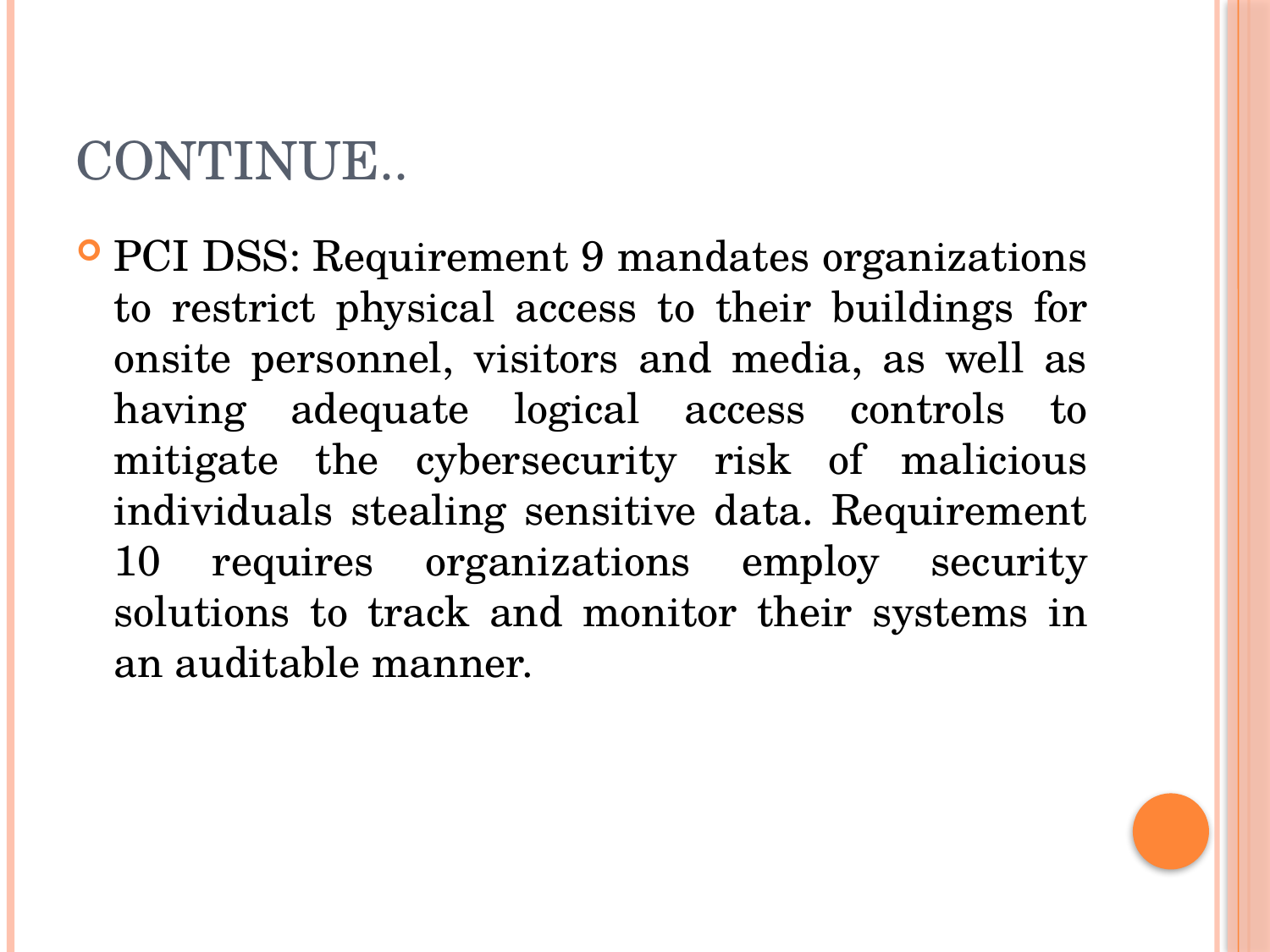

# Continue..
PCI DSS: Requirement 9 mandates organizations to restrict physical access to their buildings for onsite personnel, visitors and media, as well as having adequate logical access controls to mitigate the cybersecurity risk of malicious individuals stealing sensitive data. Requirement 10 requires organizations employ security solutions to track and monitor their systems in an auditable manner.